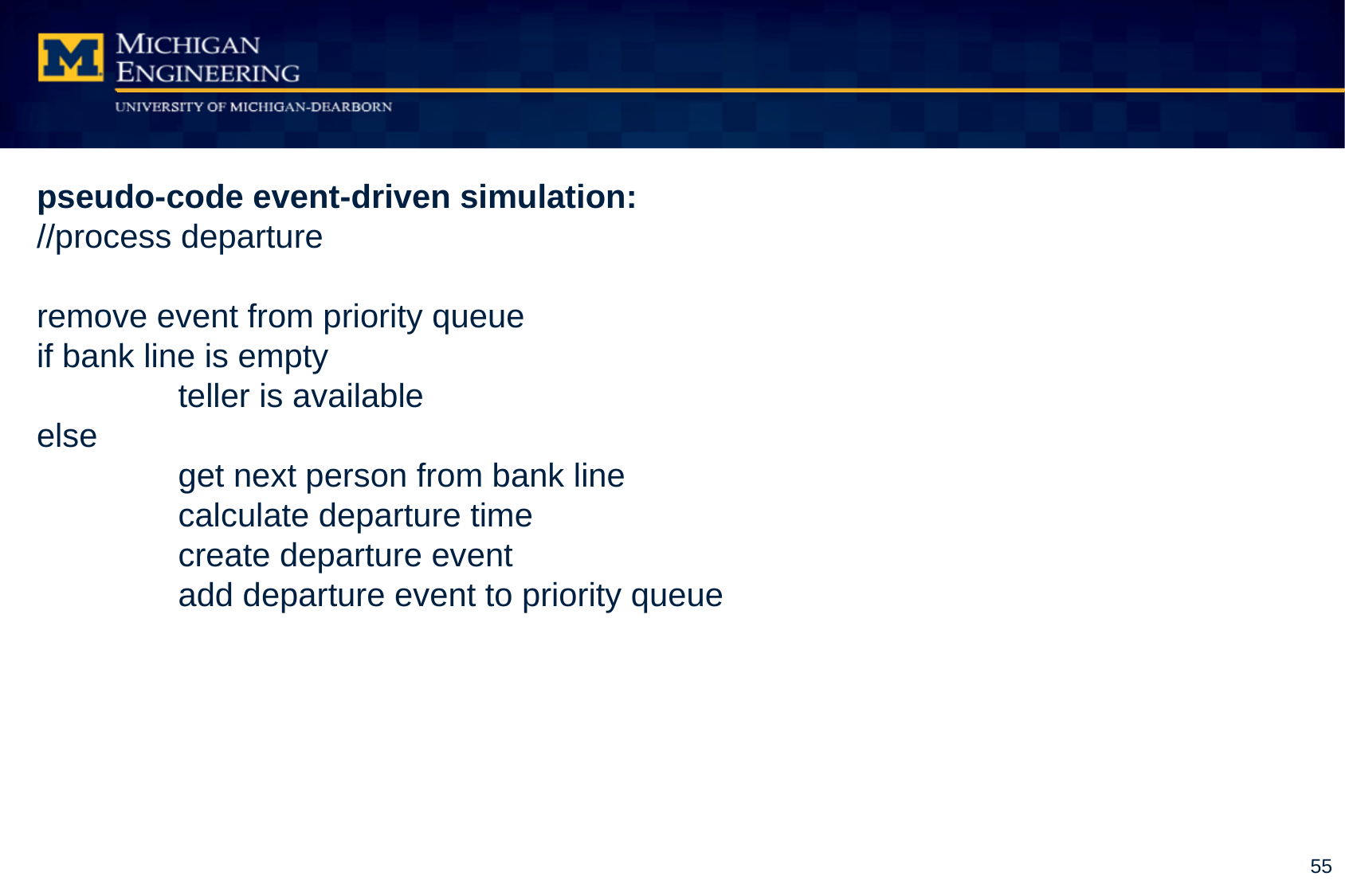

pseudo-code event-driven simulation:
//process departure

remove event from priority queue
if bank line is empty
	teller is available
else
	get next person from bank line
	calculate departure time
	create departure event
	add departure event to priority queue
55